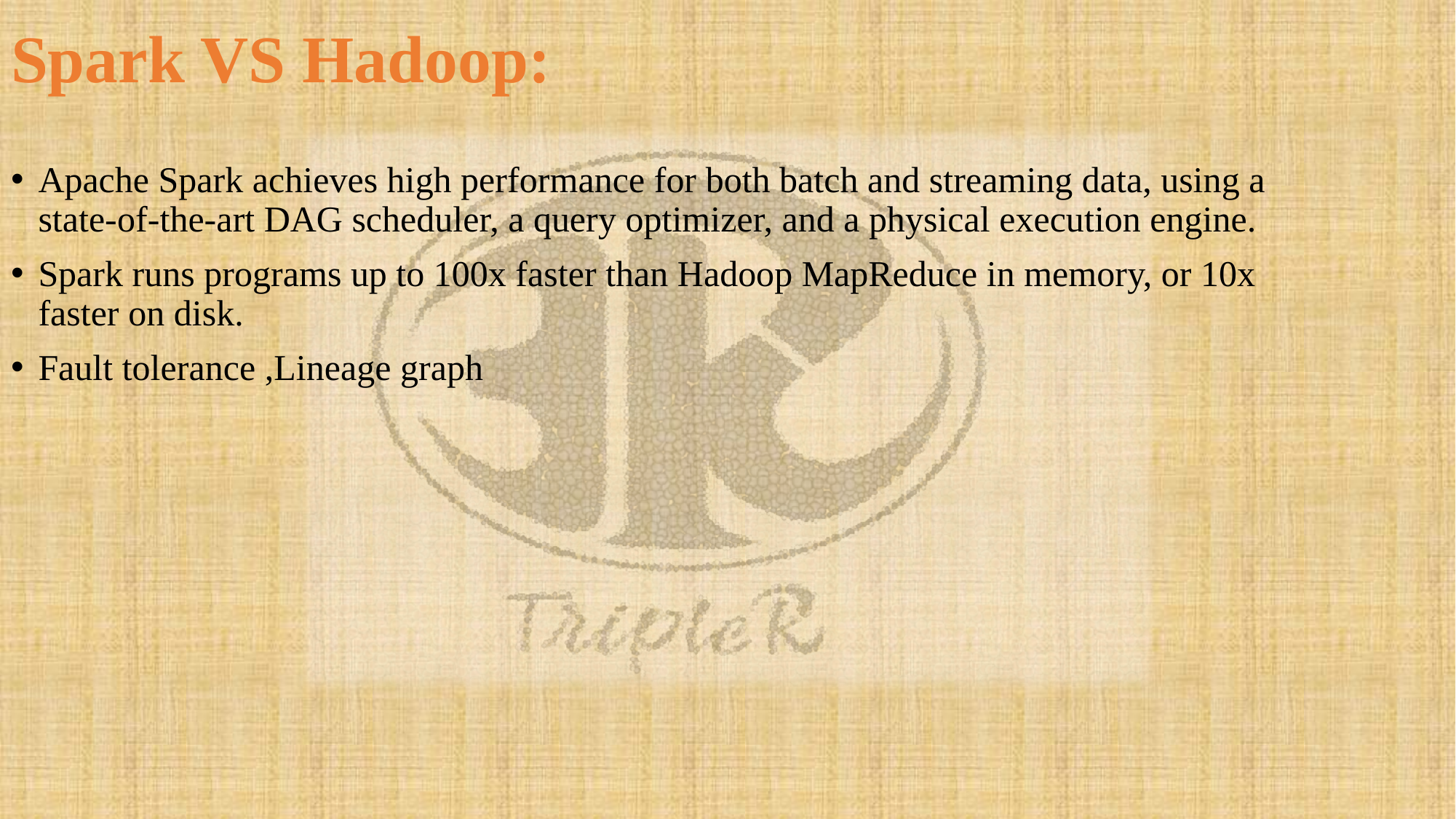

# Spark VS Hadoop:
Apache Spark achieves high performance for both batch and streaming data, using a state-of-the-art DAG scheduler, a query optimizer, and a physical execution engine.
Spark runs programs up to 100x faster than Hadoop MapReduce in memory, or 10x faster on disk.
Fault tolerance ,Lineage graph